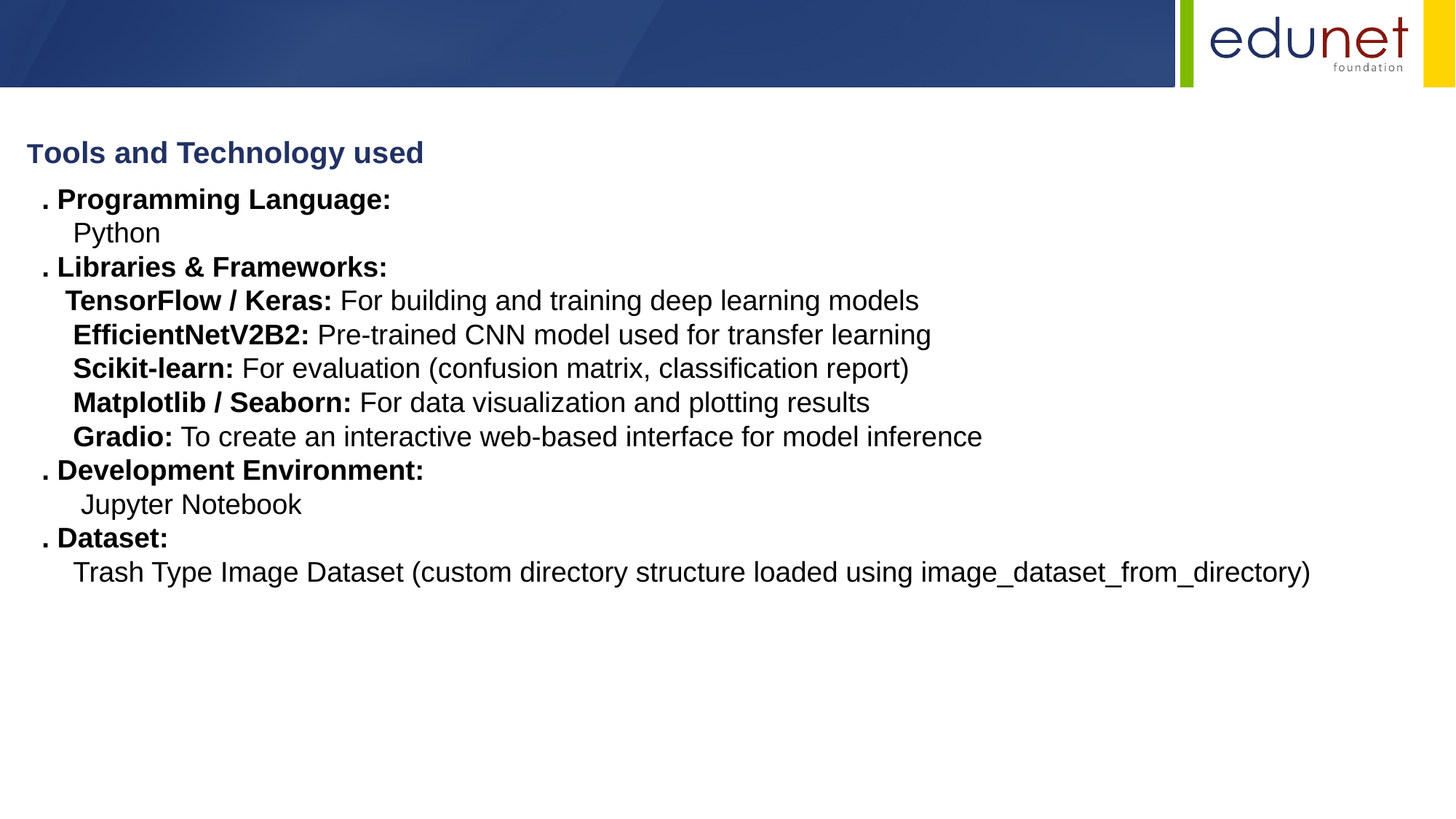

Tools and Technology used
. Programming Language:
    Python
. Libraries & Frameworks:
   TensorFlow / Keras: For building and training deep learning models
    EfficientNetV2B2: Pre-trained CNN model used for transfer learning
    Scikit-learn: For evaluation (confusion matrix, classification report)
    Matplotlib / Seaborn: For data visualization and plotting results
    Gradio: To create an interactive web-based interface for model inference
. Development Environment:
     Jupyter Notebook
. Dataset:
    Trash Type Image Dataset (custom directory structure loaded using image_dataset_from_directory)